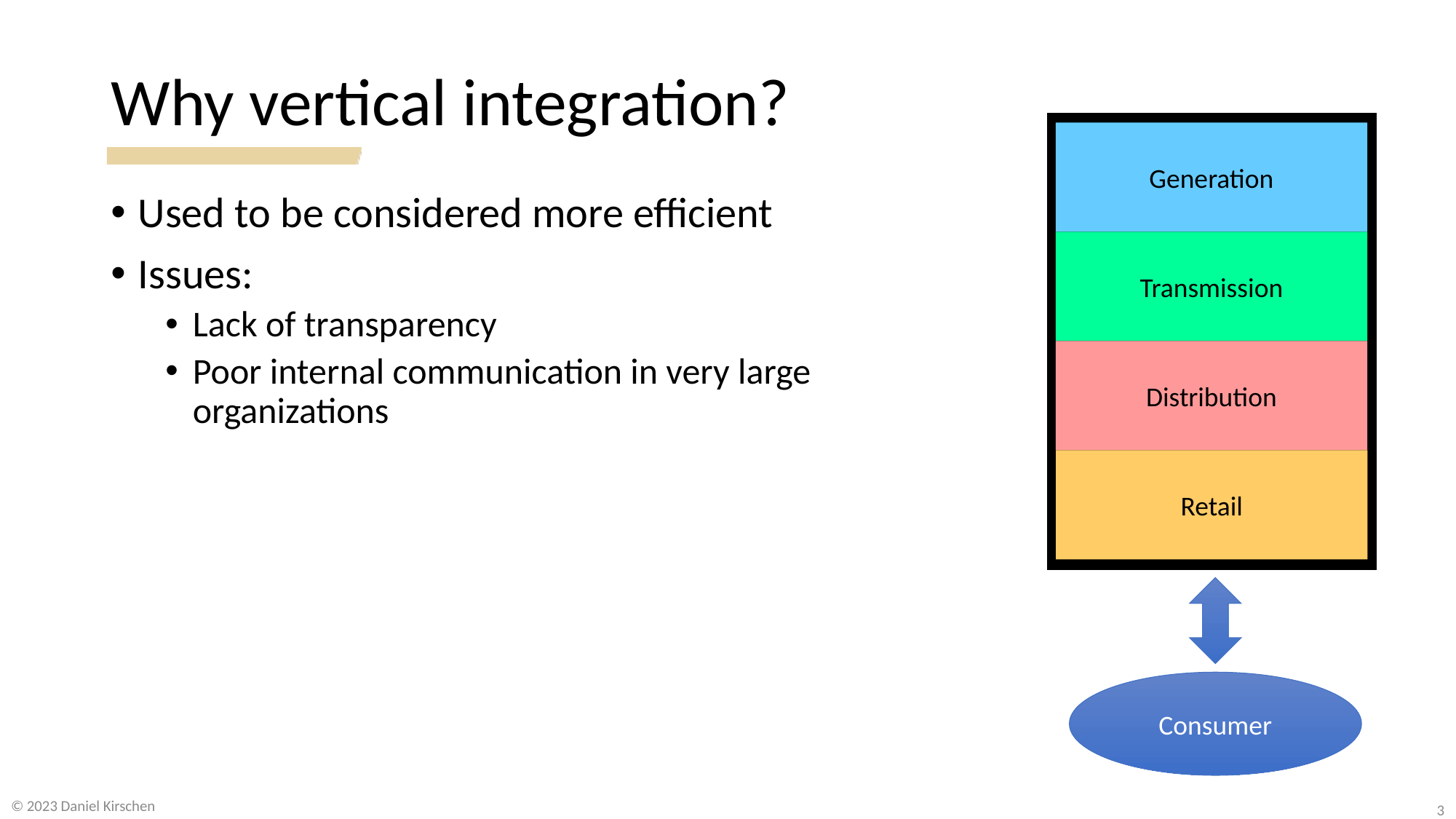

# Why vertical integration?

Generation
Transmission
Distribution
Retail
Used to be considered more efficient
Issues:
Lack of transparency
Poor internal communication in very large organizations

Consumer
© 2023 Daniel Kirschen
3